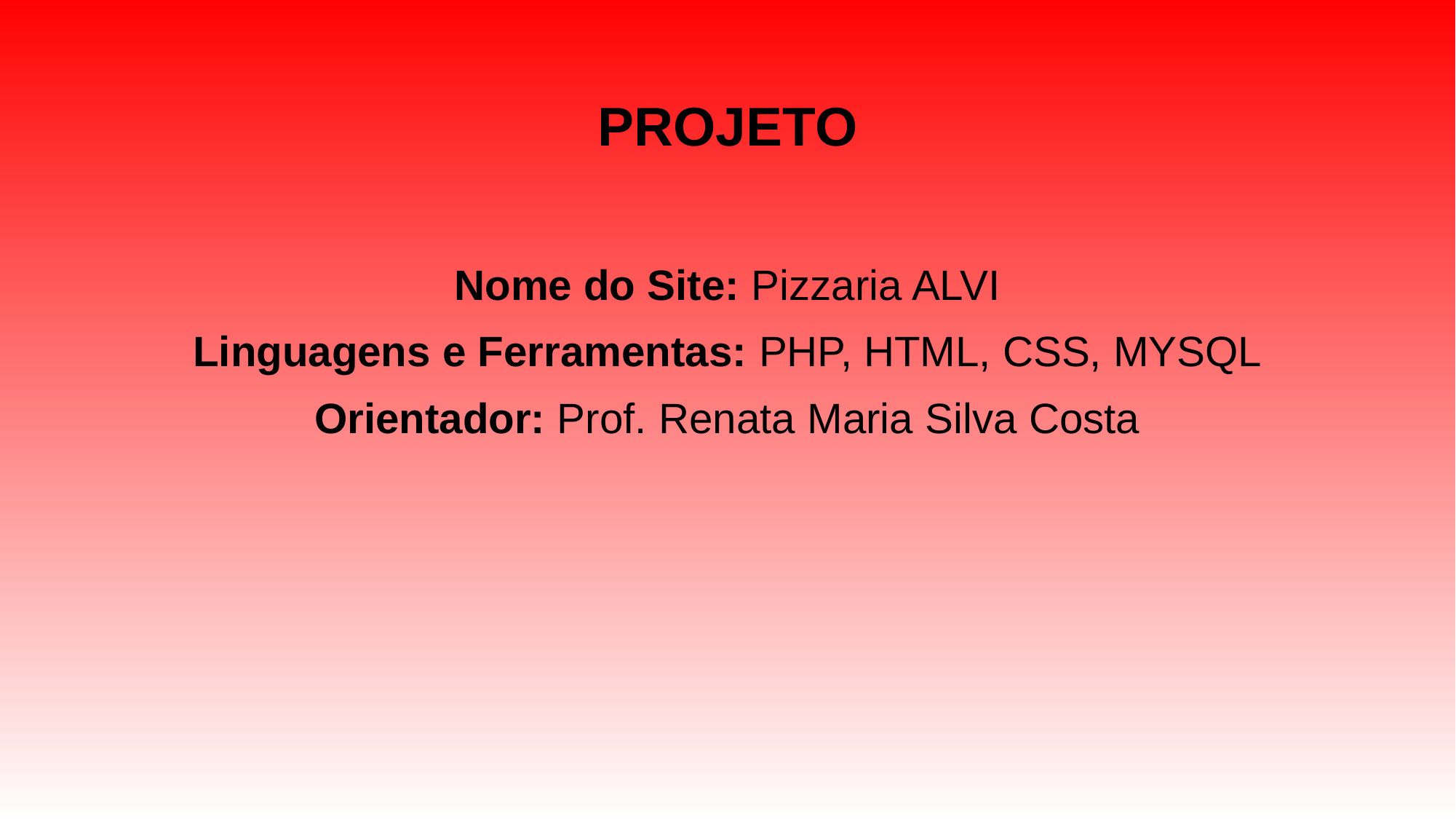

PROJETO
Nome do Site: Pizzaria ALVI
Linguagens e Ferramentas: PHP, HTML, CSS, MYSQL
Orientador: Prof. Renata Maria Silva Costa